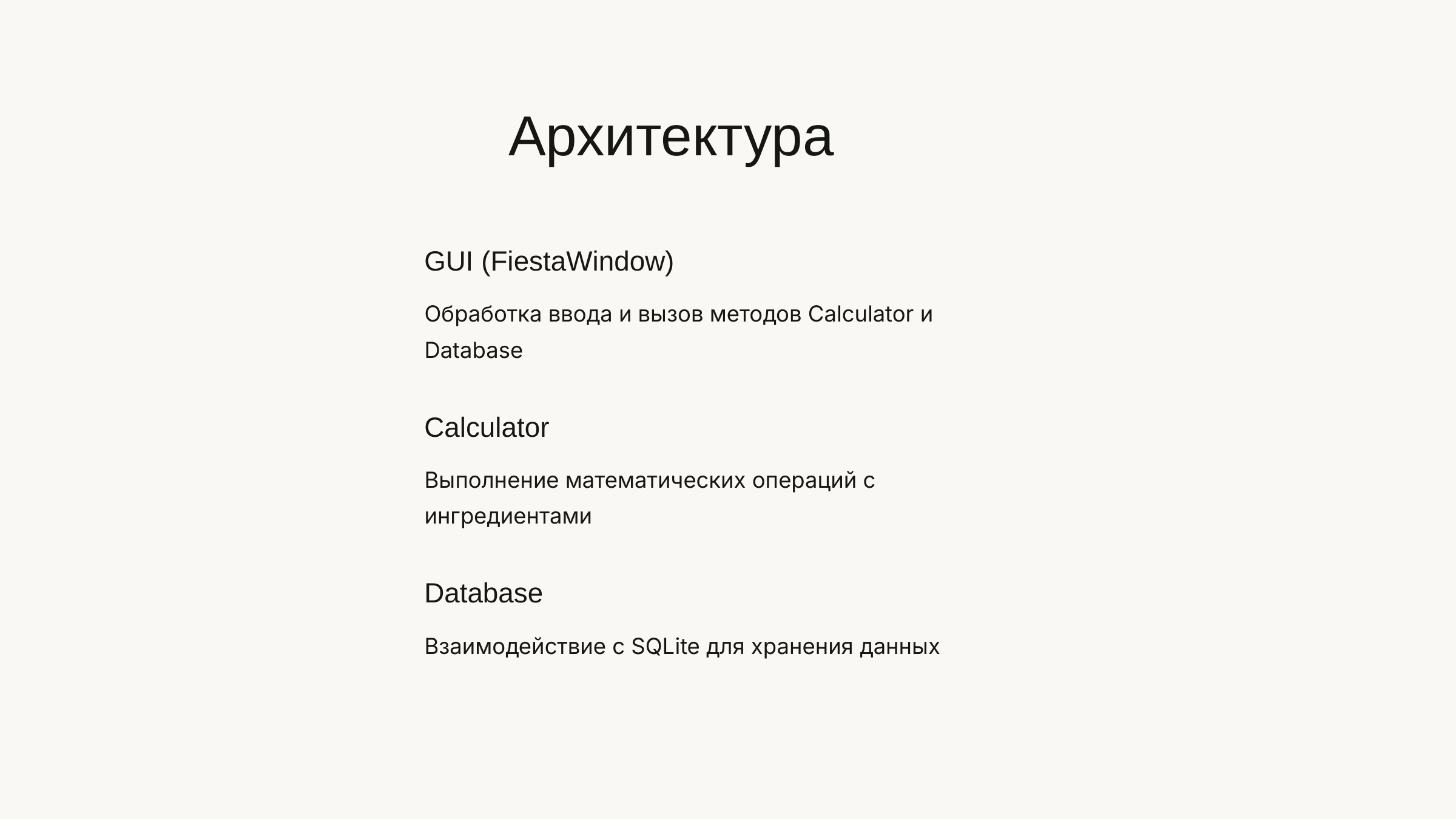

Архитектура
GUI (FiestaWindow)
Обработка ввода и вызов методов Calculator и Database
Calculator
Выполнение математических операций с ингредиентами
Database
Взаимодействие с SQLite для хранения данных